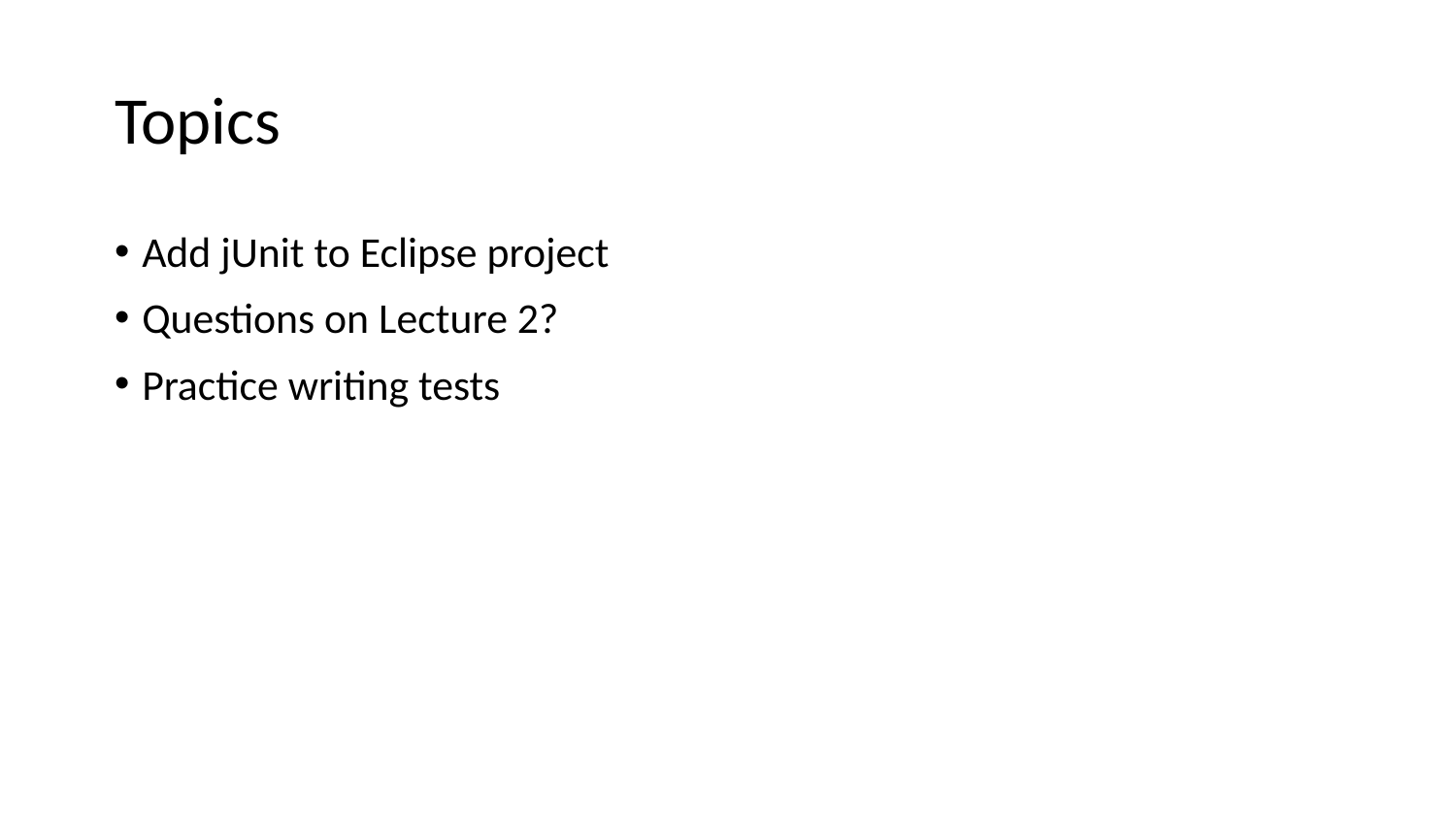

# Topics
Add jUnit to Eclipse project
Questions on Lecture 2?
Practice writing tests